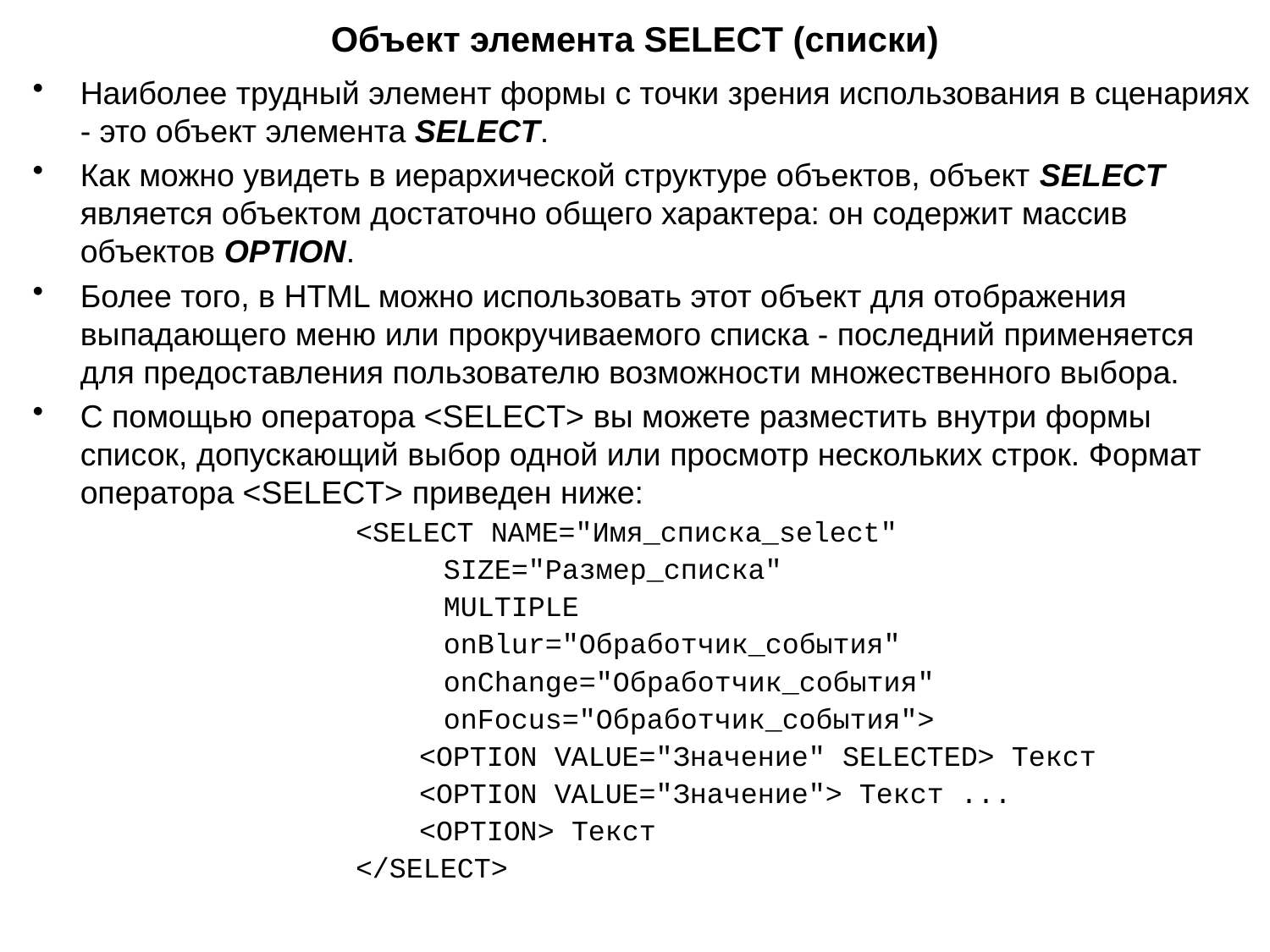

# Объект элемента SELECT (списки)
Наиболее трудный элемент формы с точки зрения использования в сценариях - это объект элемента SELECT.
Как можно увидеть в иерархической структуре объектов, объект SELECT является объектом достаточно общего характера: он содержит массив объектов OPTION.
Более того, в HTML можно использовать этот объект для отображения выпадающего меню или прокручиваемого списка - последний применяется для предоставления пользователю возможности множественного выбора.
С помощью оператора <SELECT> вы можете разместить внутри формы список, допускающий выбор одной или просмотр нескольких строк. Формат оператора <SELECT> приведен ниже:
<SELECT NAME="Имя_списка_select"
	SIZE="Размер_списка"
	MULTIPLE
	onBlur="Обработчик_события"
	onChange="Обработчик_события"
	onFocus="Обработчик_события">
<OPTION VALUE="Значение" SELECTED> Текст
<OPTION VALUE="Значение"> Текст ...
<OPTION> Текст
</SELECT>